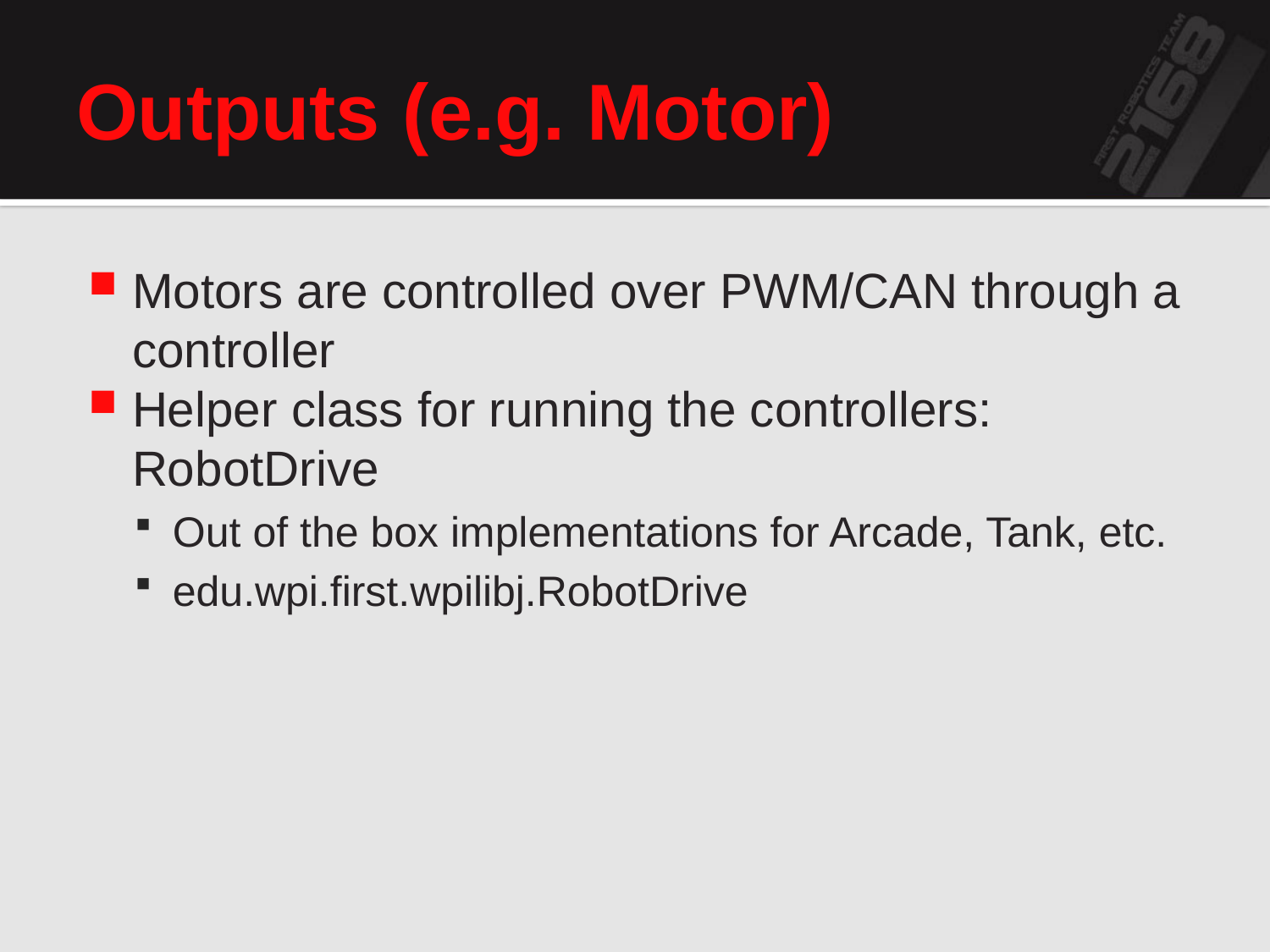

# Outputs (e.g. Motor)
Motors are controlled over PWM/CAN through a controller
Helper class for running the controllers: RobotDrive
Out of the box implementations for Arcade, Tank, etc.
edu.wpi.first.wpilibj.RobotDrive